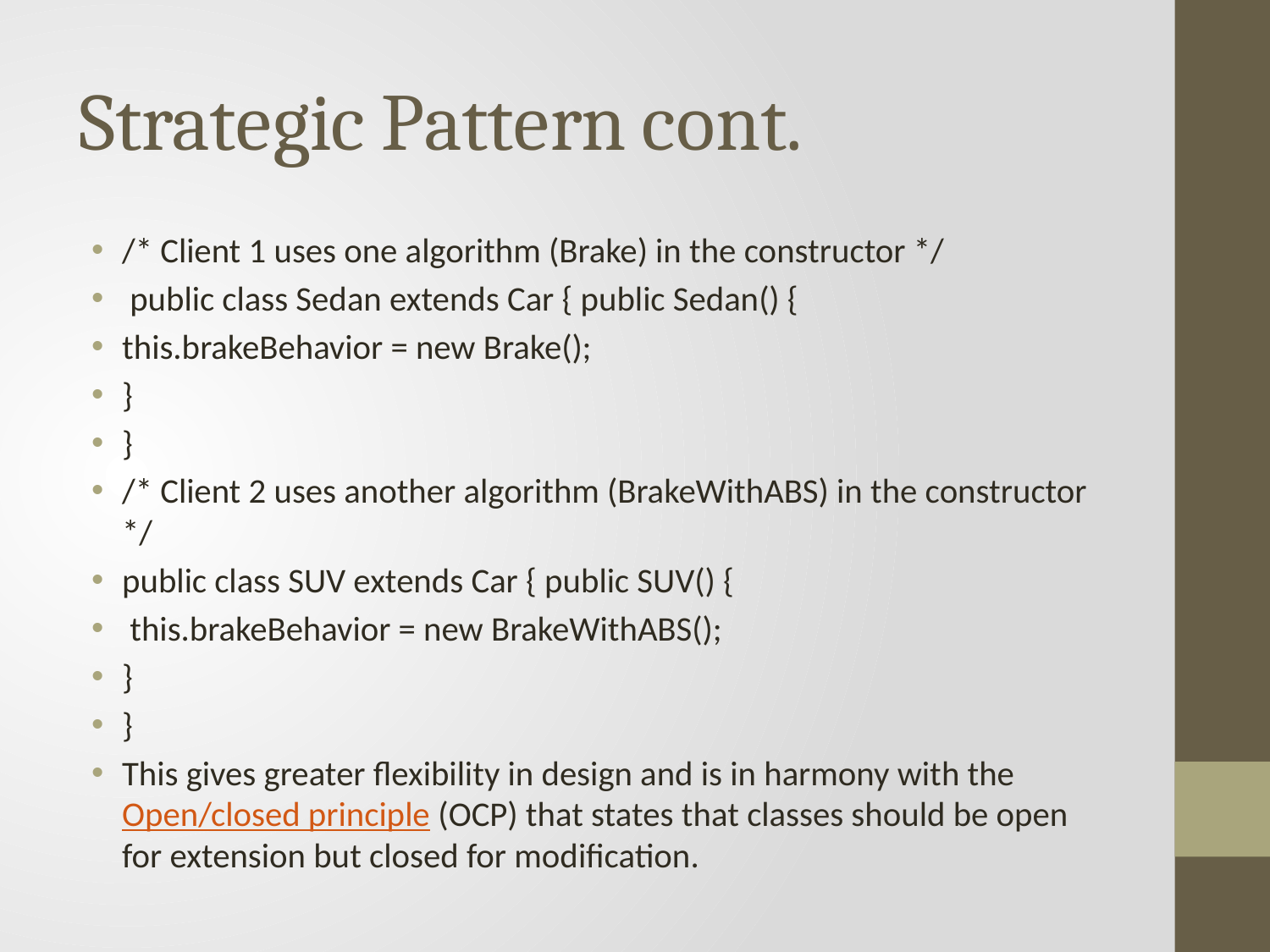

# Strategic Pattern cont.
/* Client 1 uses one algorithm (Brake) in the constructor */
 public class Sedan extends Car { public Sedan() {
this.brakeBehavior = new Brake();
}
}
/* Client 2 uses another algorithm (BrakeWithABS) in the constructor */
public class SUV extends Car { public SUV() {
 this.brakeBehavior = new BrakeWithABS();
}
}
This gives greater flexibility in design and is in harmony with the Open/closed principle (OCP) that states that classes should be open for extension but closed for modification.